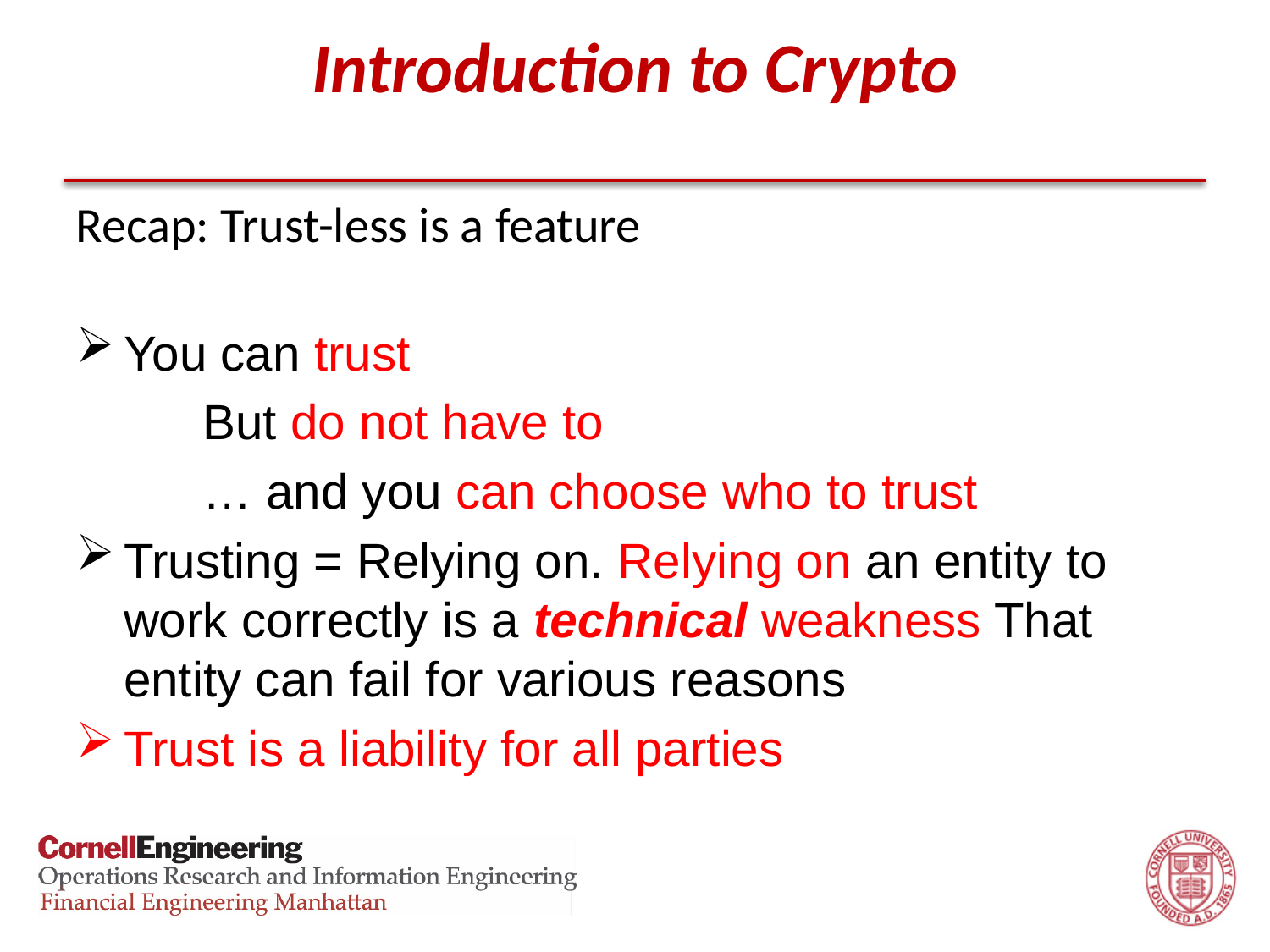

# Introduction to Crypto
Recap: Trust-less is a feature

You can trust
	But do not have to
	… and you can choose who to trust
Trusting = Relying on. Relying on an entity to work correctly is a technical weakness That entity can fail for various reasons
Trust is a liability for all parties